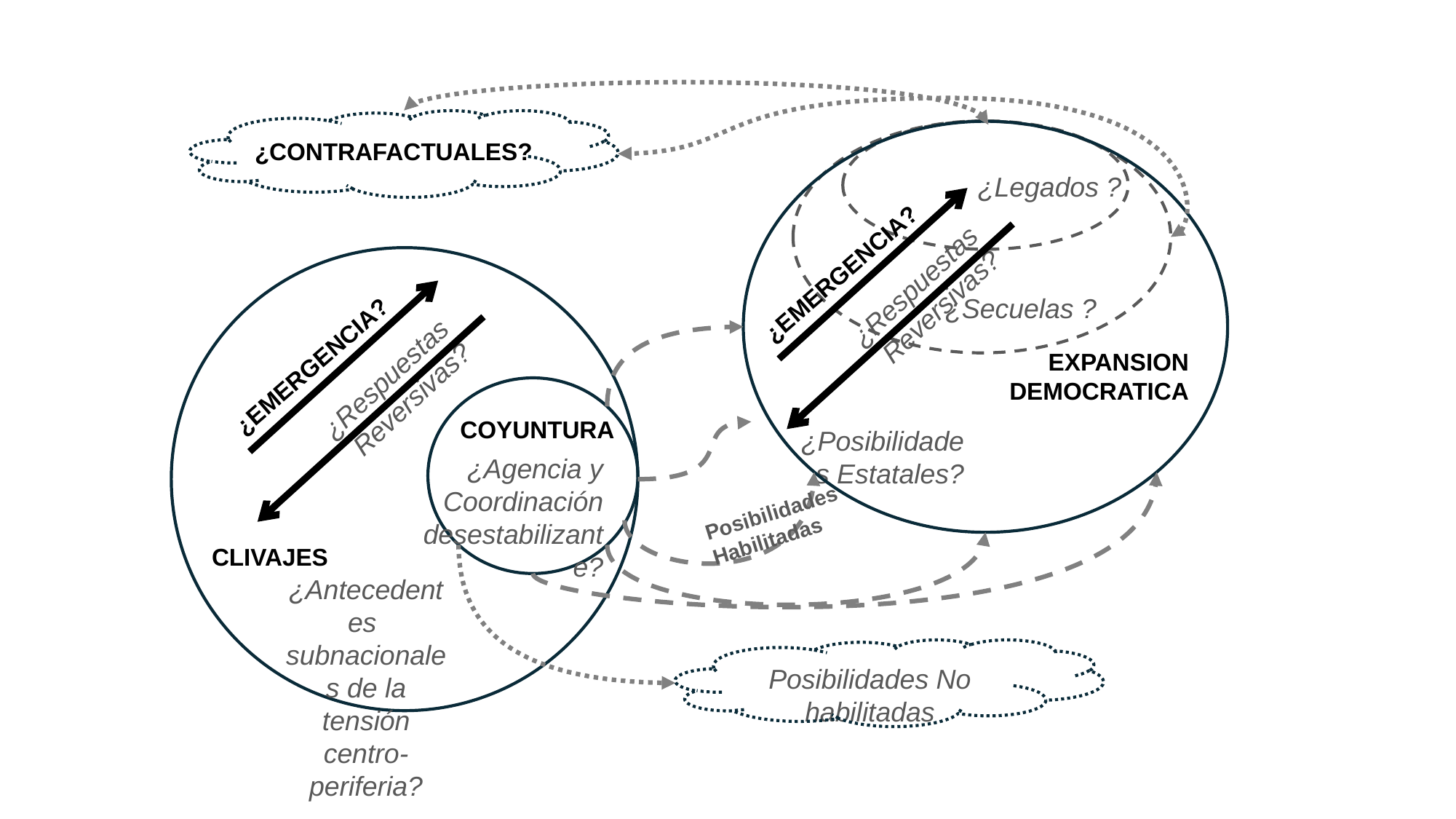

¿CONTRAFACTUALES?
¿Legados ?
¿EMERGENCIA?

¿Secuelas ?
¿Respuestas Reversivas?
¿EMERGENCIA?
EXPANSION DEMOCRATICA

¿Respuestas Reversivas?
COYUNTURA
¿Posibilidades Estatales?
¿Agencia y Coordinación desestabilizante?
Posibilidades Habilitadas
CLIVAJES
¿Antecedentes  subnacionales de la tensión centro-periferia?

Posibilidades No habilitadas